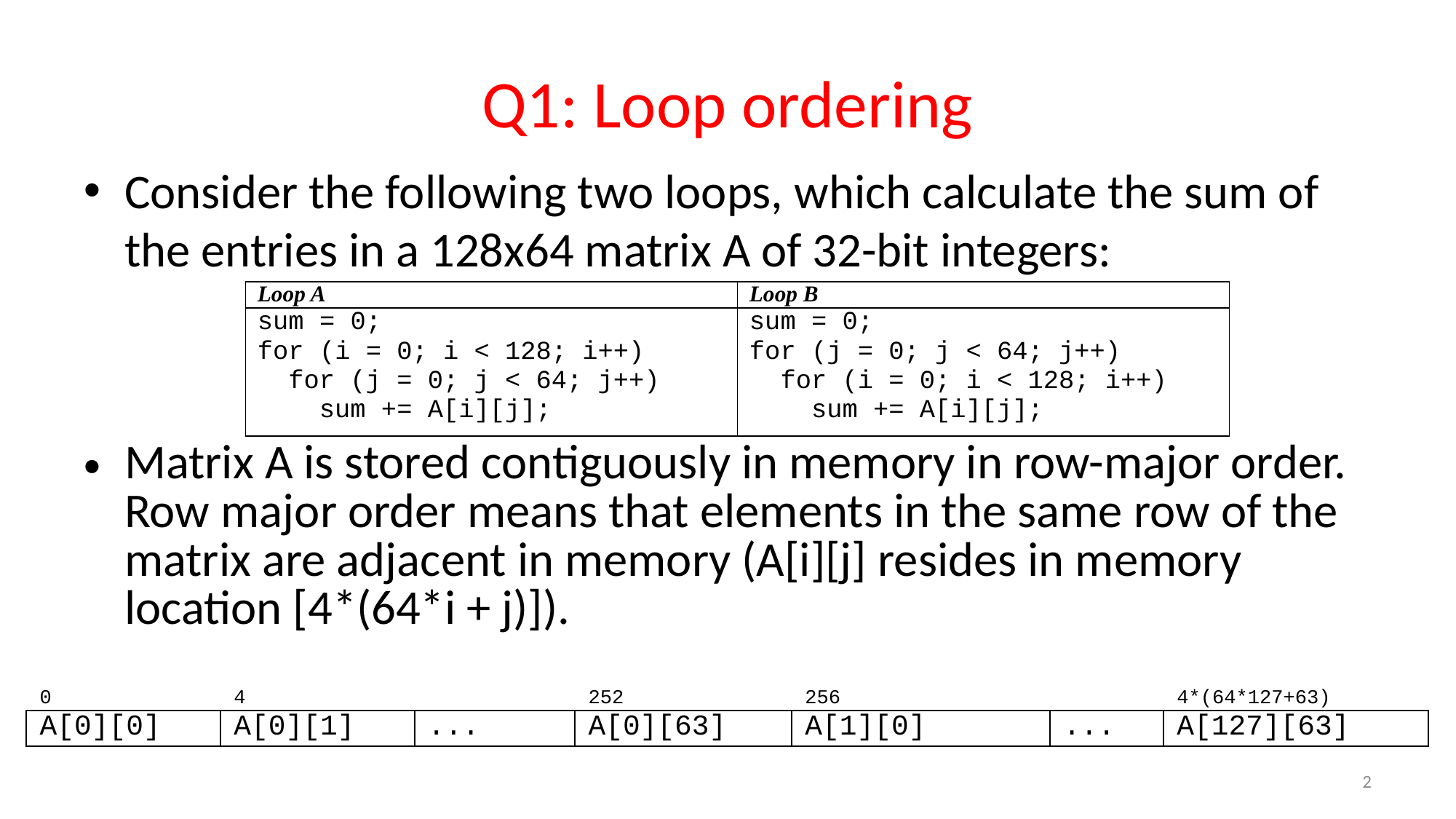

# Q1: Loop ordering
Consider the following two loops, which calculate the sum of the entries in a 128x64 matrix A of 32-bit integers:

| Loop A | Loop B |
| --- | --- |
| sum = 0; for (i = 0; i < 128; i++) for (j = 0; j < 64; j++) sum += A[i][j]; | sum = 0; for (j = 0; j < 64; j++) for (i = 0; i < 128; i++) sum += A[i][j]; |
Matrix A is stored contiguously in memory in row-major order.  Row major order means that elements in the same row of the matrix are adjacent in memory (A[i][j] resides in memory location [4*(64*i + j)]).
| 0 | 4 |  |  | 252 | 256 |  | 4\*(64\*127+63) |
| --- | --- | --- | --- | --- | --- | --- | --- |
| A[0][0] | A[0][1] |  | ... | A[0][63] | A[1][0] | ... | A[127][63] |
2